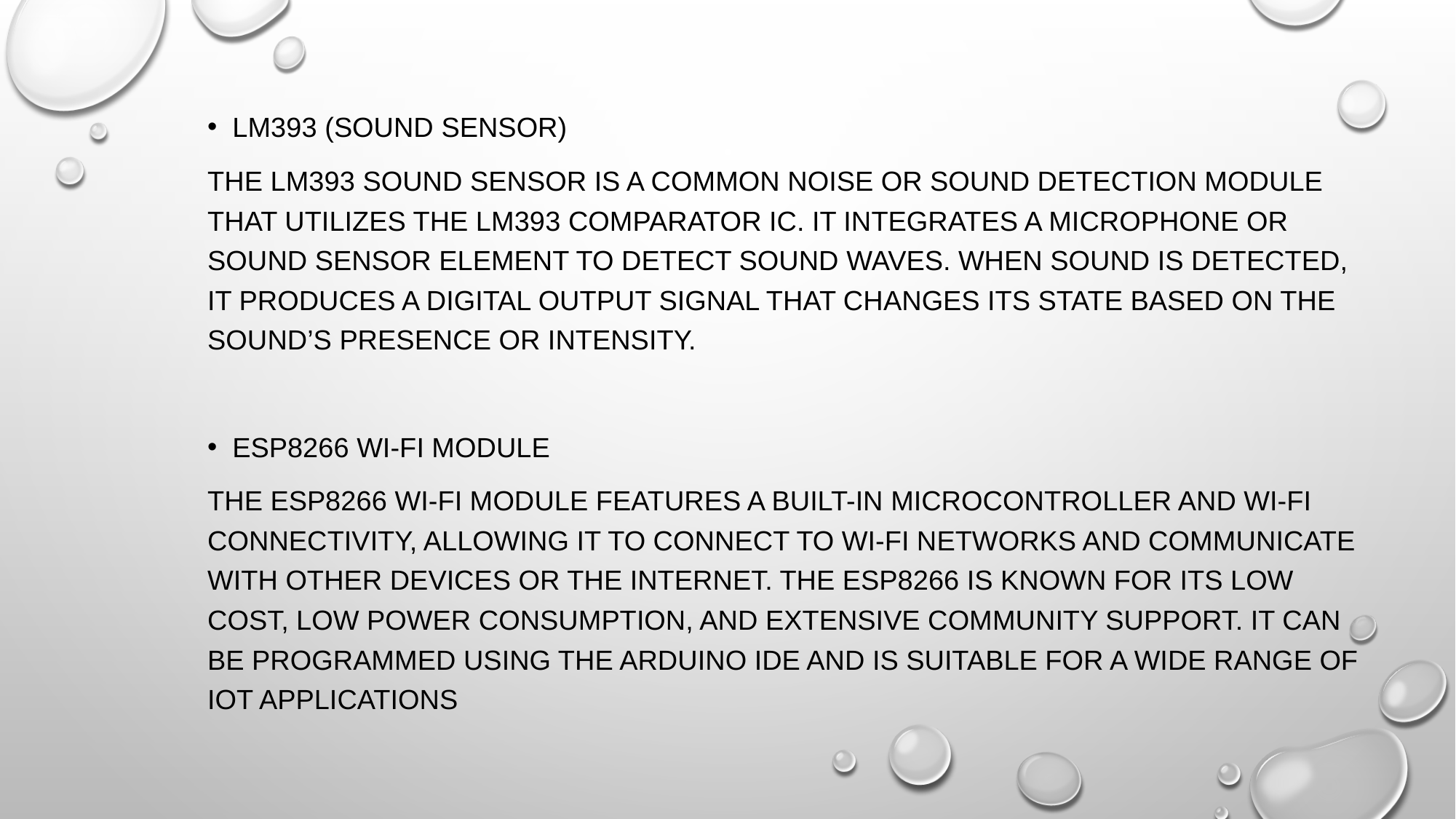

Lm393 (sound sensor)
The LM393 sound sensor is a common noise or sound detection module that utilizes the LM393 comparator IC. It integrates a microphone or sound sensor element to detect sound waves. When sound is detected, it produces a digital output signal that changes its state based on the sound’s presence or intensity.

Esp8266 Wi-Fi module
The ESP8266 Wi-Fi module features a built-in microcontroller and Wi-Fi connectivity, allowing it to connect to Wi-Fi networks and communicate with other devices or the internet. The ESP8266 is known for its low cost, low power consumption, and extensive community support. It can be programmed using the Arduino IDE and is suitable for a wide range of IoT applications